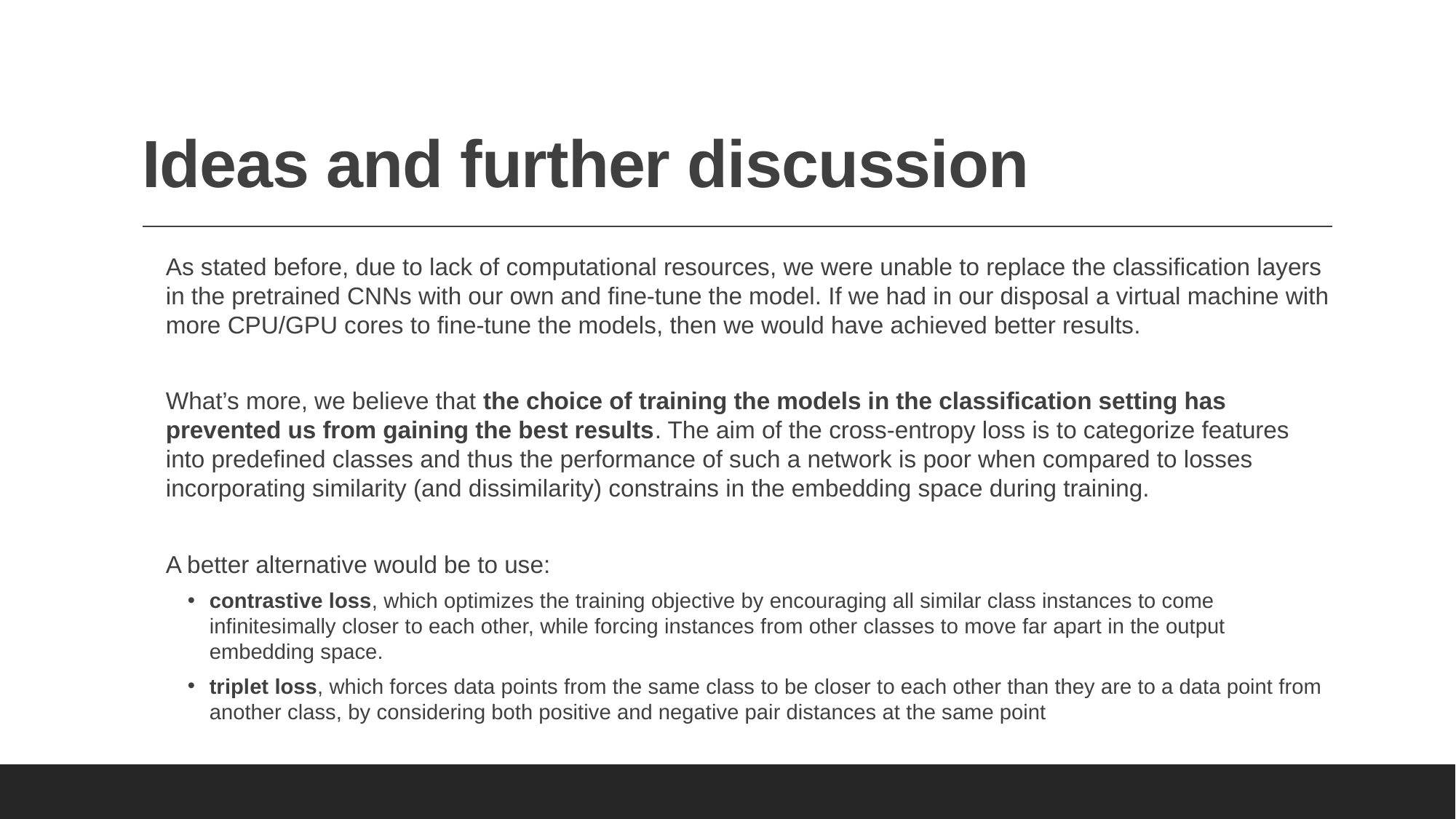

# Ideas and further discussion
As stated before, due to lack of computational resources, we were unable to replace the classification layers in the pretrained CNNs with our own and fine-tune the model. If we had in our disposal a virtual machine with more CPU/GPU cores to fine-tune the models, then we would have achieved better results.

What’s more, we believe that the choice of training the models in the classification setting has prevented us from gaining the best results. The aim of the cross-entropy loss is to categorize features into predefined classes and thus the performance of such a network is poor when compared to losses incorporating similarity (and dissimilarity) constrains in the embedding space during training.

A better alternative would be to use:
contrastive loss, which optimizes the training objective by encouraging all similar class instances to come infinitesimally closer to each other, while forcing instances from other classes to move far apart in the output embedding space.
triplet loss, which forces data points from the same class to be closer to each other than they are to a data point from another class, by considering both positive and negative pair distances at the same point

Lampros Lountzis
32